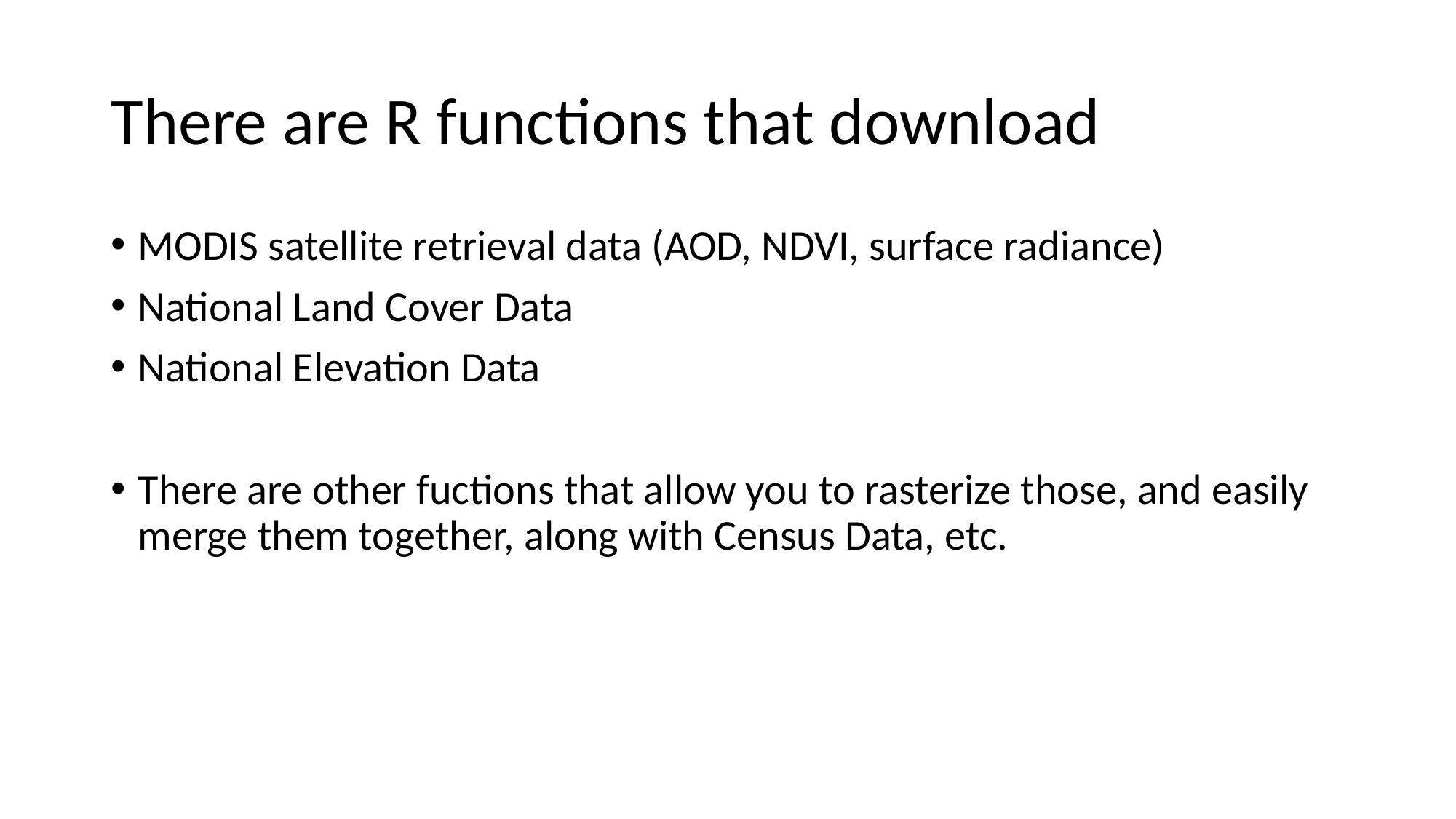

# There are R functions that download
MODIS satellite retrieval data (AOD, NDVI, surface radiance)
National Land Cover Data
National Elevation Data

There are other fuctions that allow you to rasterize those, and easily merge them together, along with Census Data, etc.